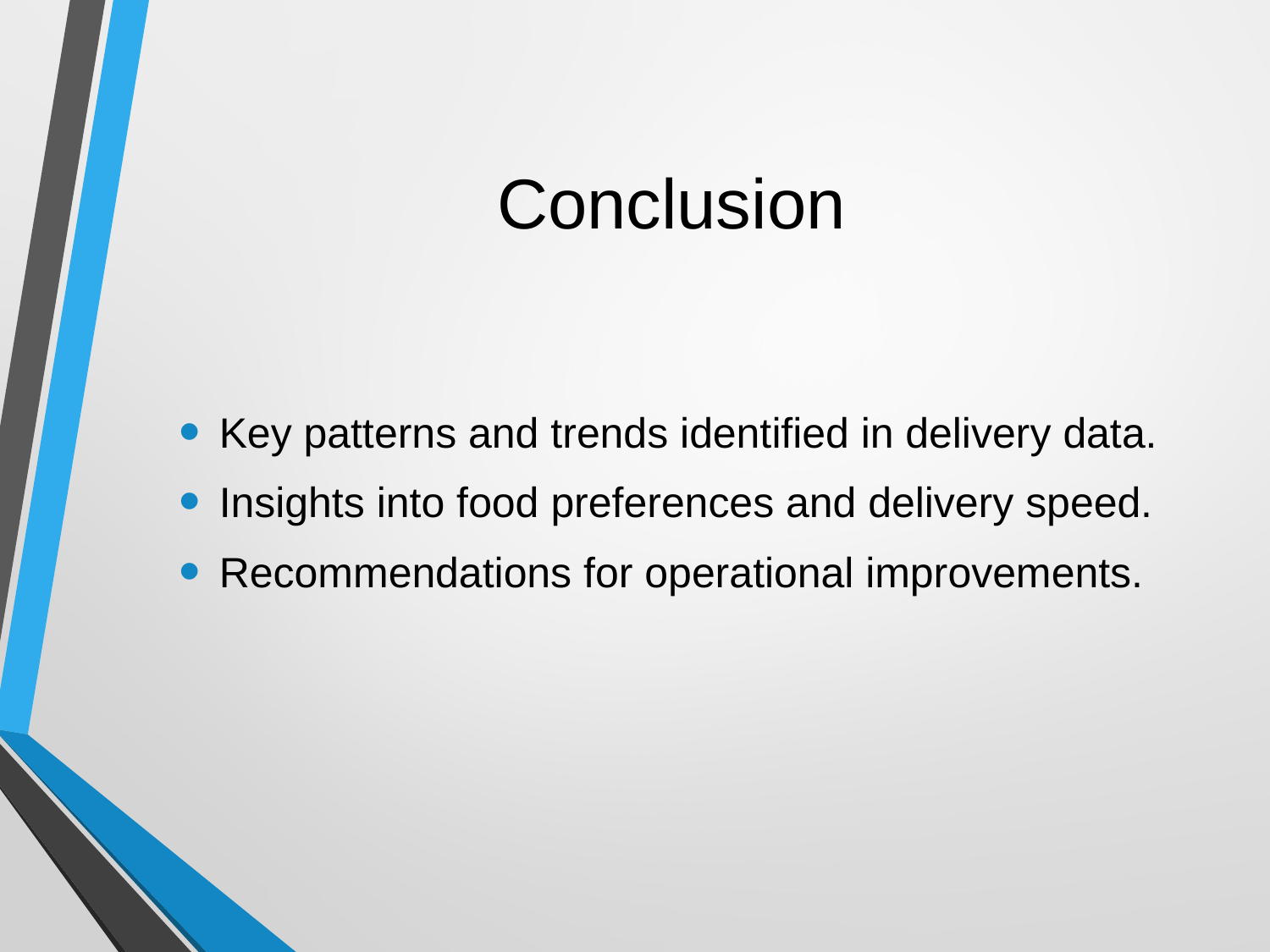

# Conclusion
Key patterns and trends identified in delivery data.
Insights into food preferences and delivery speed.
Recommendations for operational improvements.